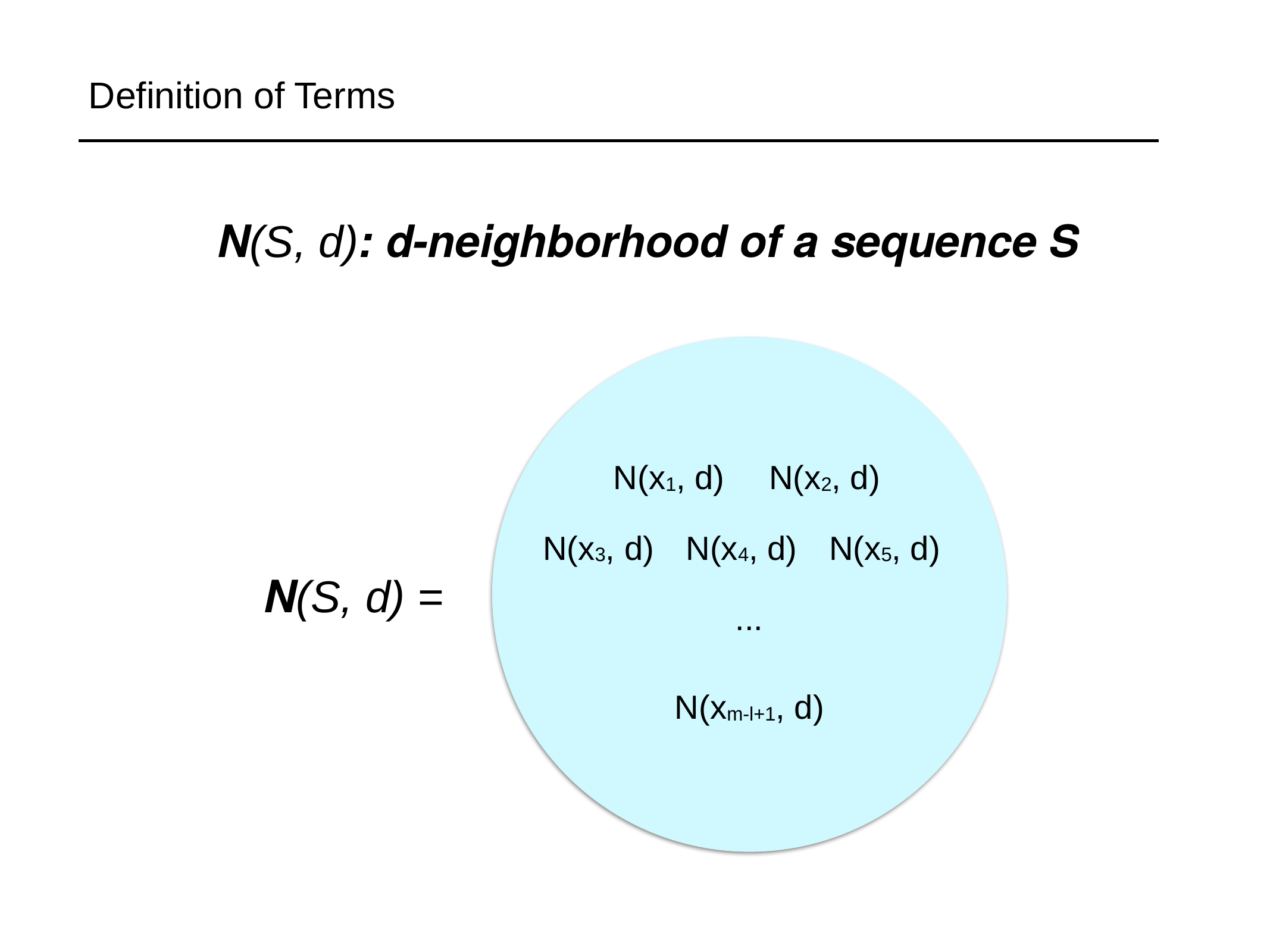

Definition of Terms

N(S, d): d-neighborhood of a sequence S

N(x1, d)
N(x2, d)
N(x3, d)
N(x4, d)
N(x5, d)
N(S, d) =
...
N(xm-l+1, d)